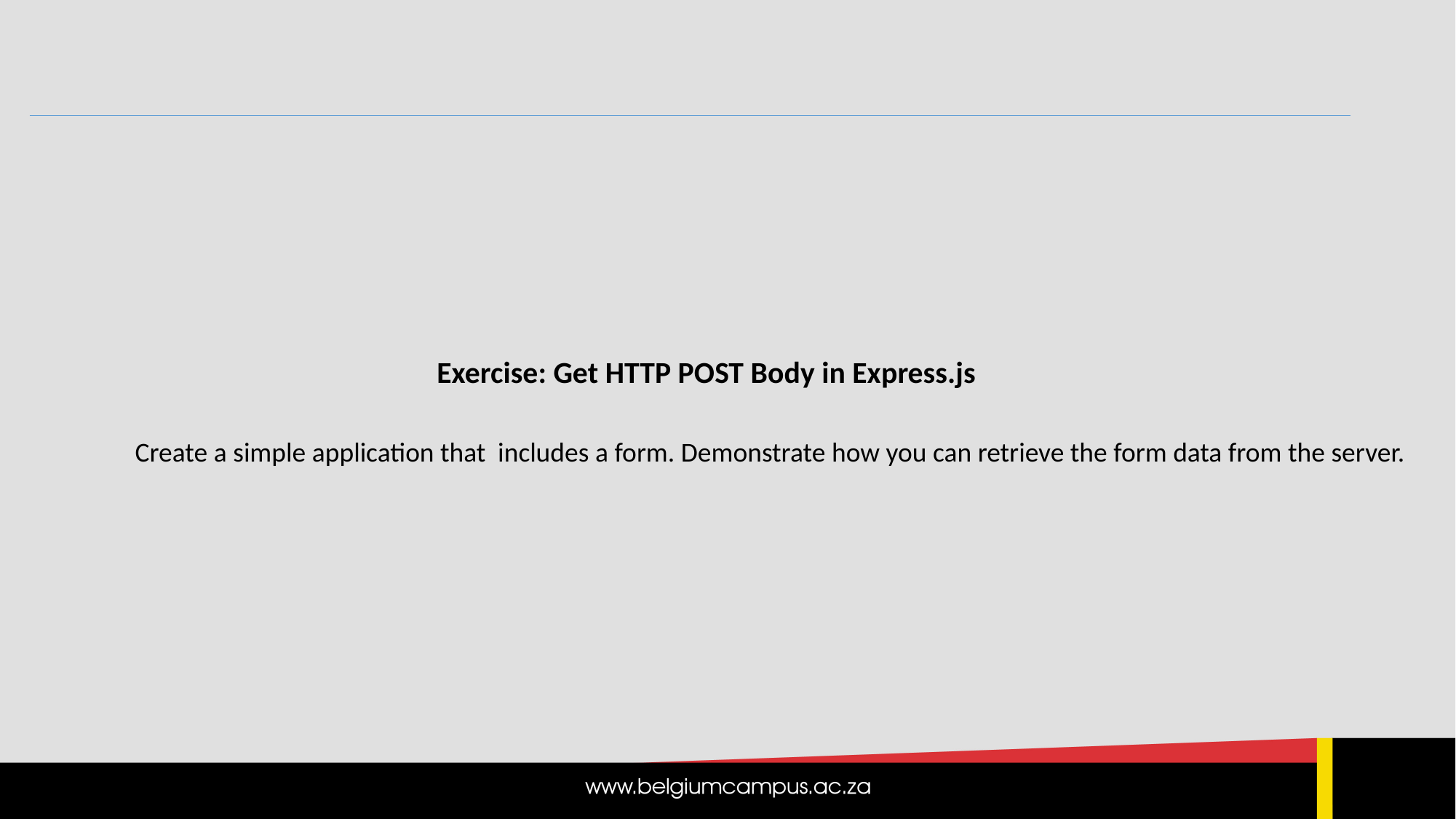

Exercise: Get HTTP POST Body in Express.js
Create a simple application that  includes a form. Demonstrate how you can retrieve the form data from the server.